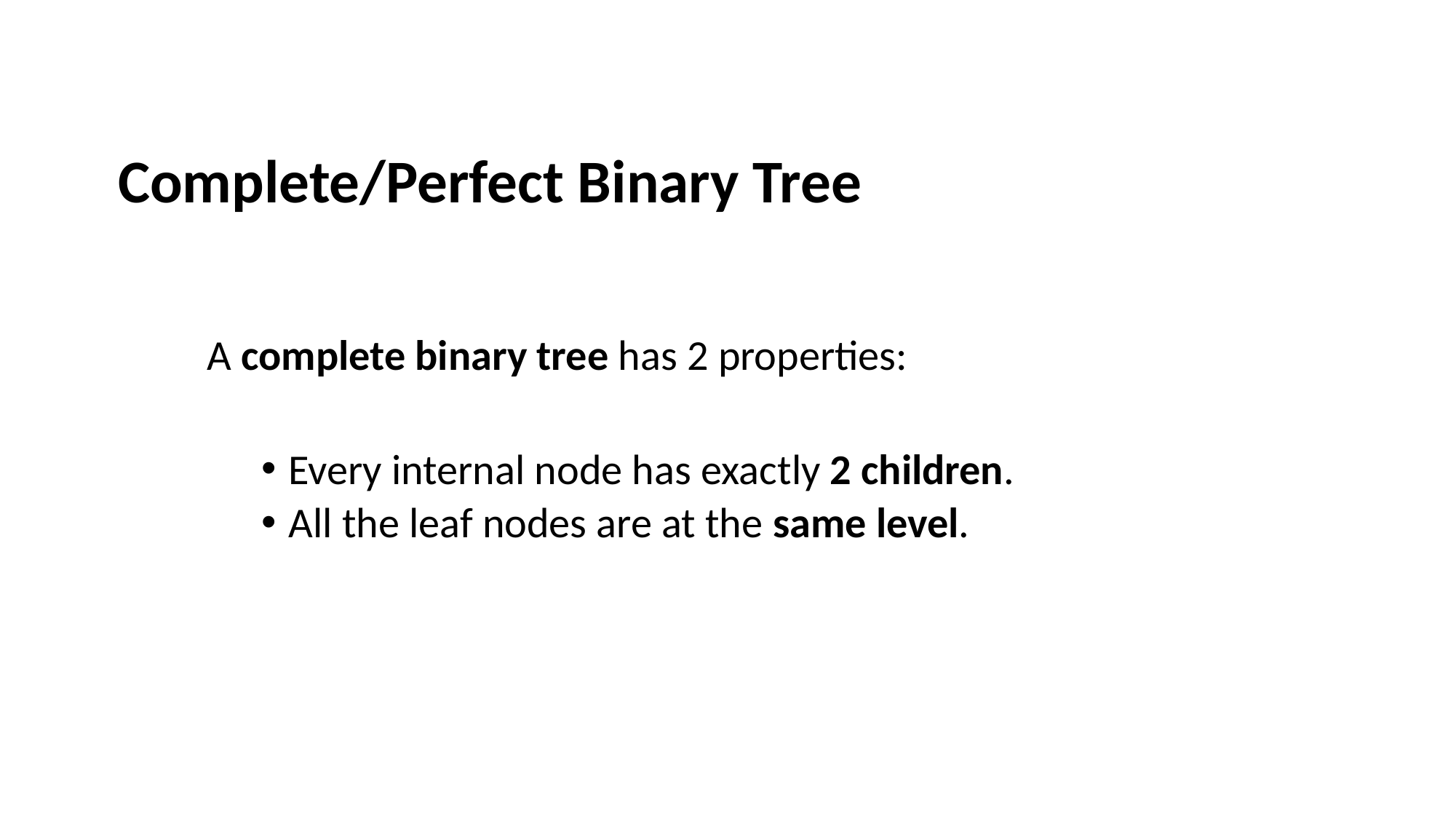

# Complete/Perfect Binary Tree

A complete binary tree has 2 properties:

Every internal node has exactly 2 children.
All the leaf nodes are at the same level.